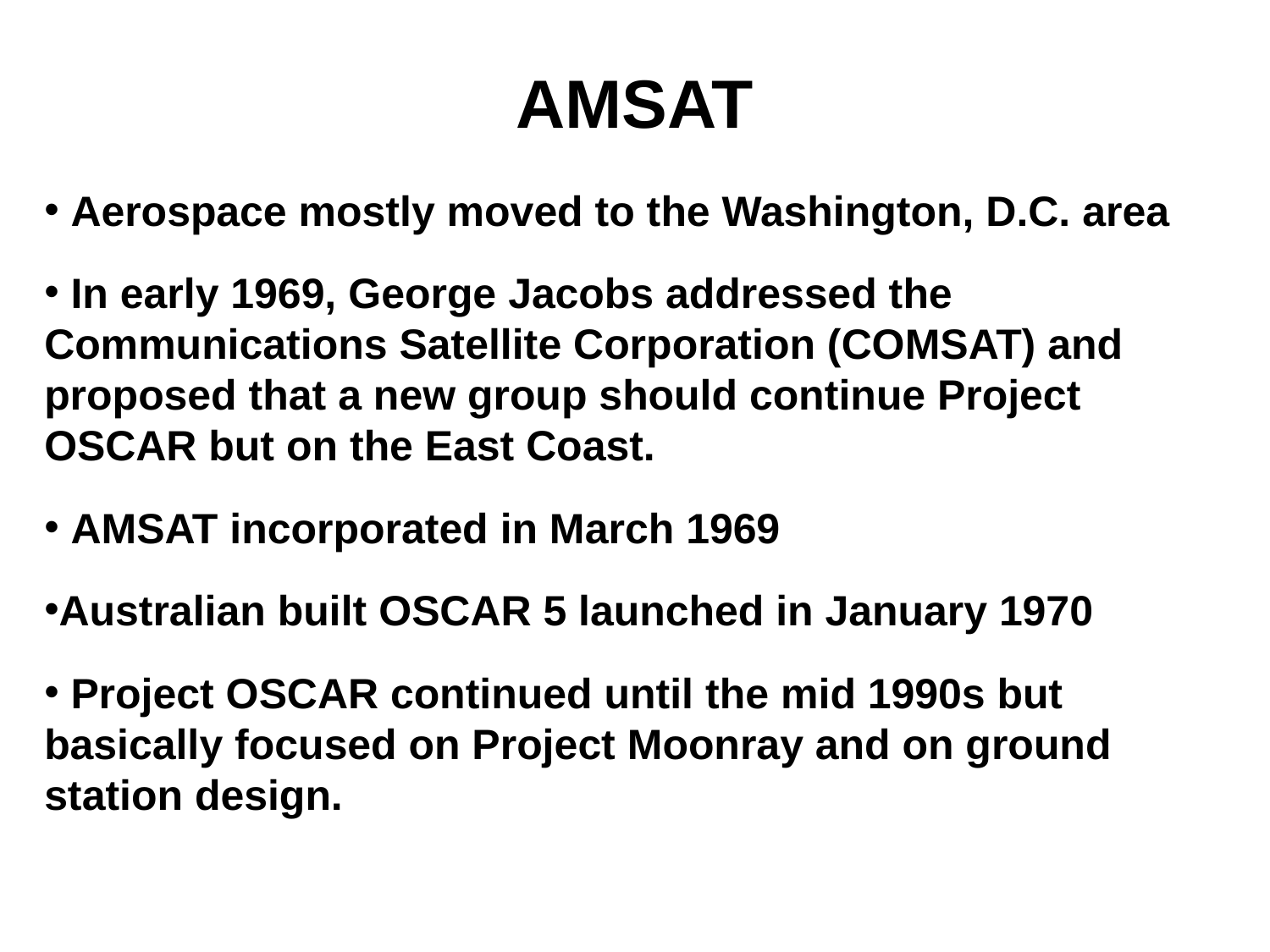

# AMSAT
 Aerospace mostly moved to the Washington, D.C. area
 In early 1969, George Jacobs addressed the Communications Satellite Corporation (COMSAT) and proposed that a new group should continue Project OSCAR but on the East Coast.
 AMSAT incorporated in March 1969
Australian built OSCAR 5 launched in January 1970
 Project OSCAR continued until the mid 1990s but basically focused on Project Moonray and on ground station design.